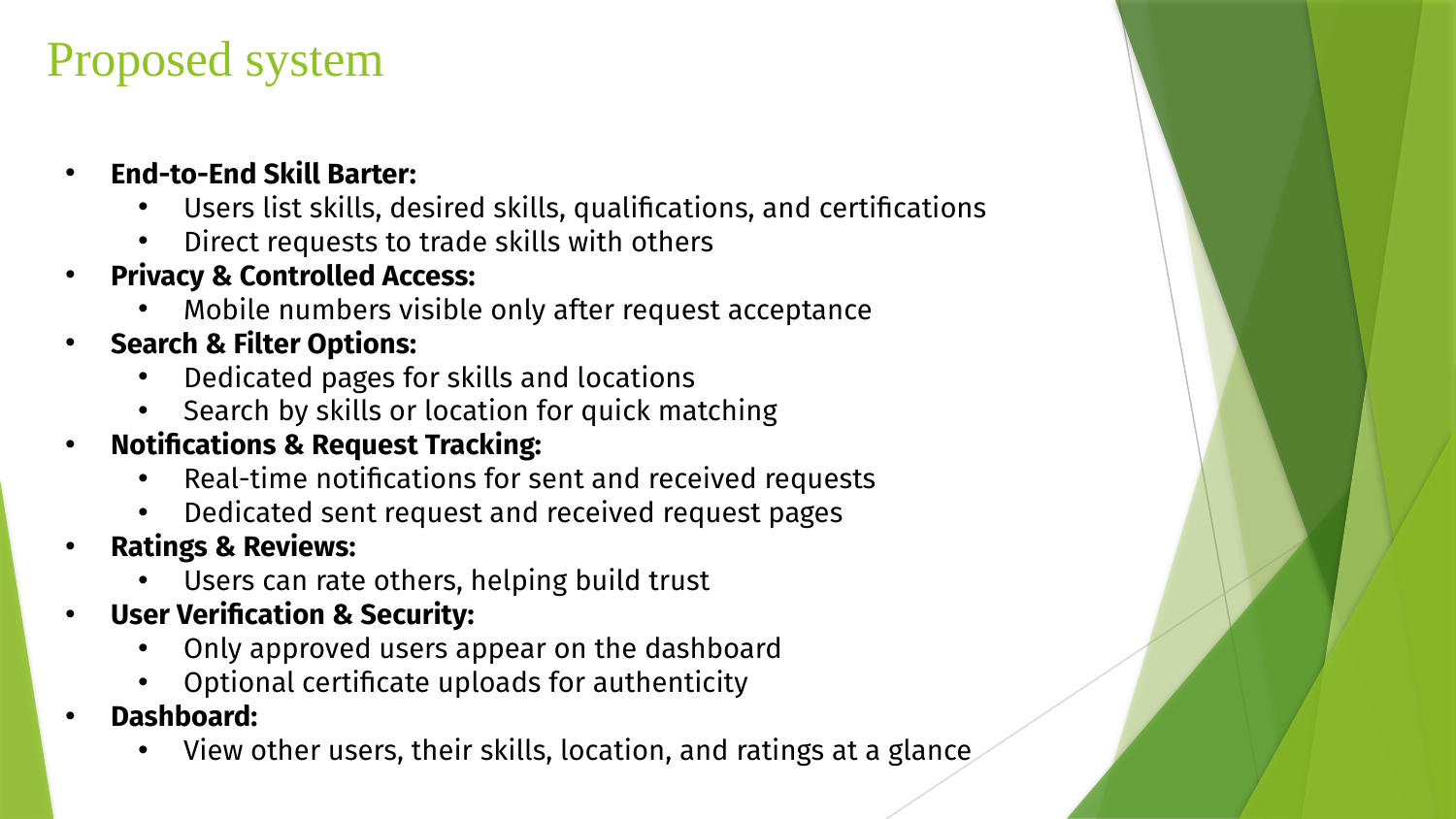

# Proposed system
End-to-End Skill Barter:
Users list skills, desired skills, qualifications, and certifications
Direct requests to trade skills with others
Privacy & Controlled Access:
Mobile numbers visible only after request acceptance
Search & Filter Options:
Dedicated pages for skills and locations
Search by skills or location for quick matching
Notifications & Request Tracking:
Real-time notifications for sent and received requests
Dedicated sent request and received request pages
Ratings & Reviews:
Users can rate others, helping build trust
User Verification & Security:
Only approved users appear on the dashboard
Optional certificate uploads for authenticity
Dashboard:
View other users, their skills, location, and ratings at a glance